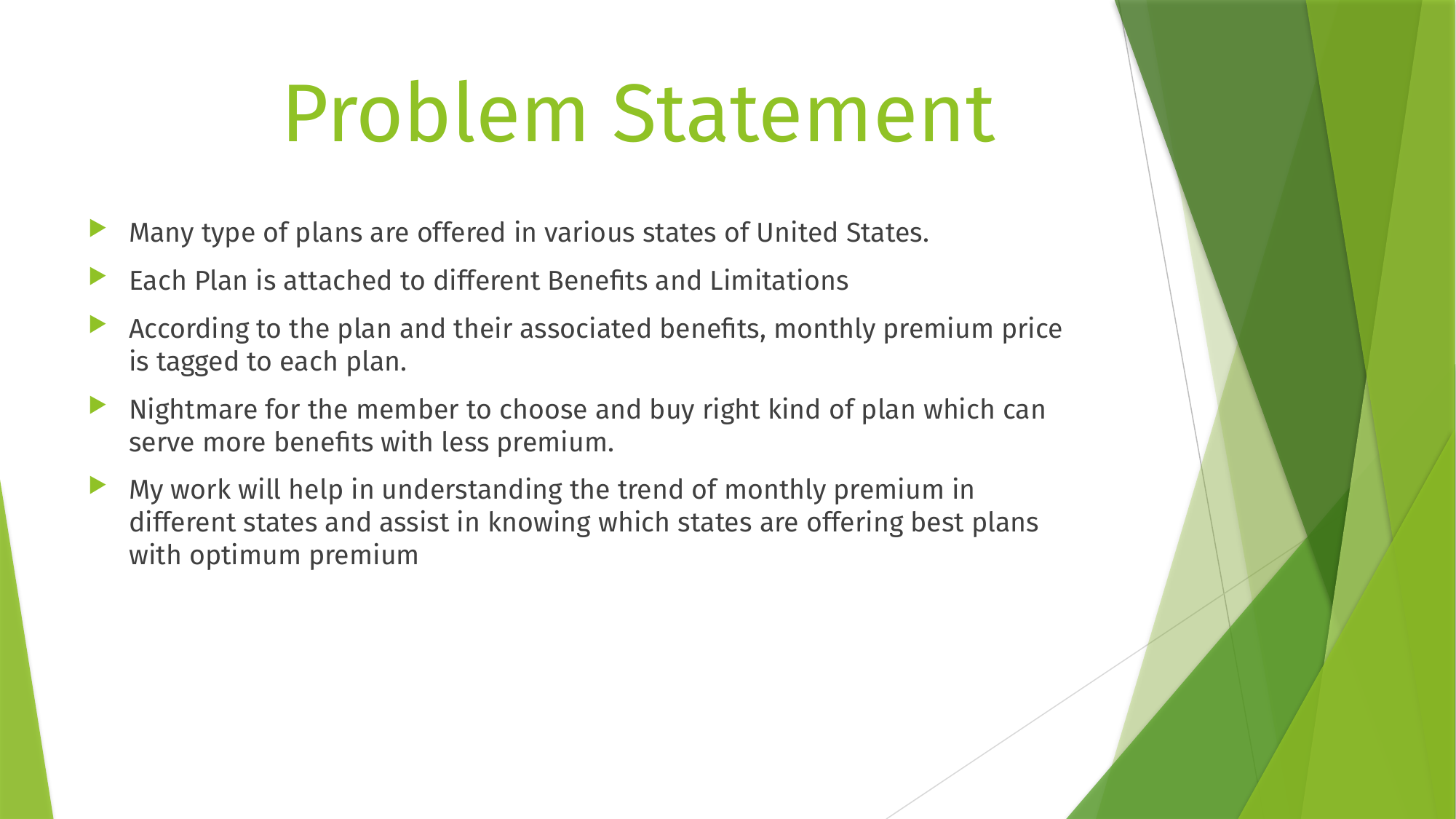

# Problem Statement
Many type of plans are offered in various states of United States.
Each Plan is attached to different Benefits and Limitations
According to the plan and their associated benefits, monthly premium price is tagged to each plan.
Nightmare for the member to choose and buy right kind of plan which can serve more benefits with less premium.
My work will help in understanding the trend of monthly premium in different states and assist in knowing which states are offering best plans with optimum premium